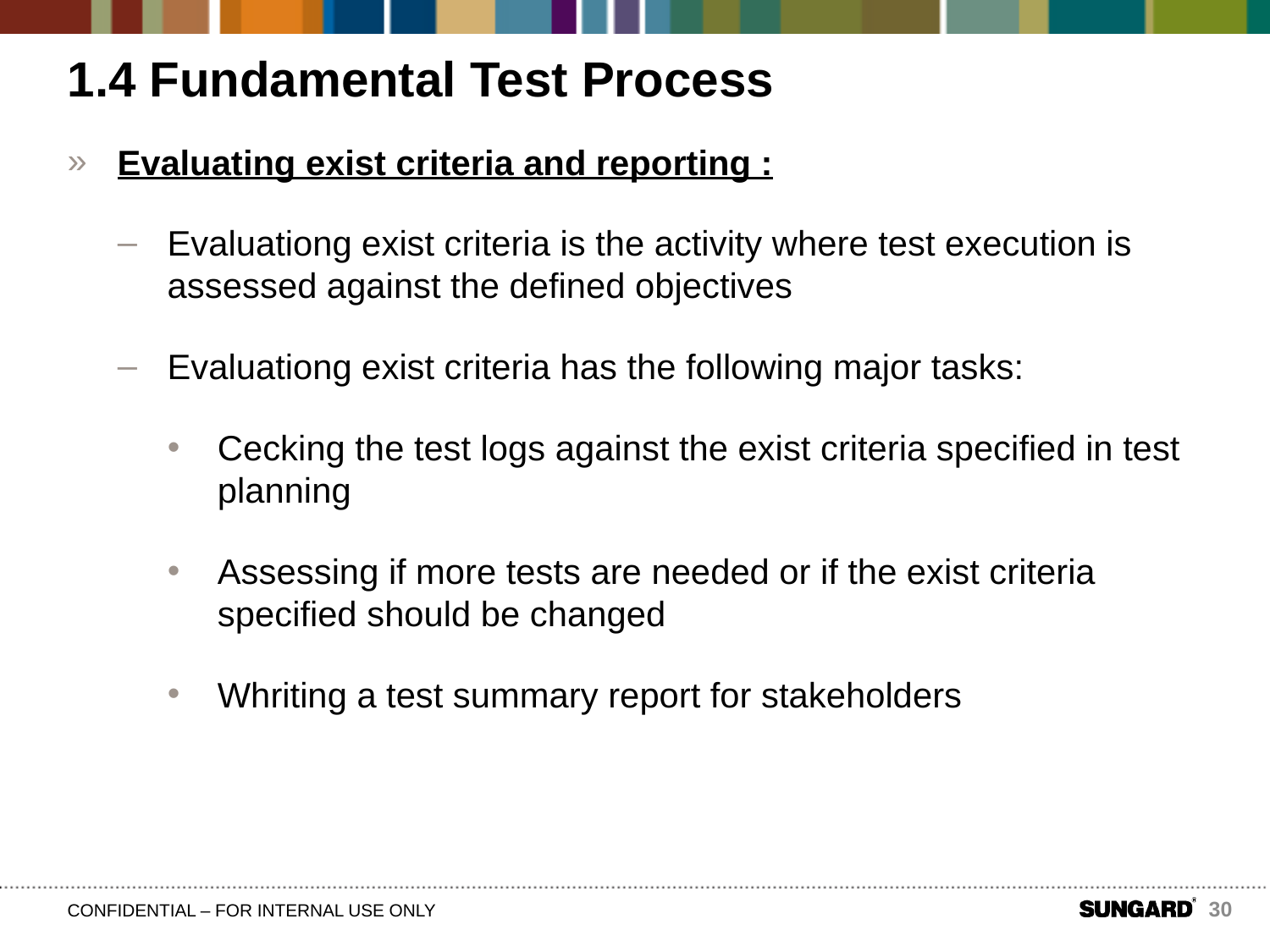

# 1.4 Fundamental Test Process
Evaluating exist criteria and reporting :
Evaluationg exist criteria is the activity where test execution is assessed against the defined objectives
Evaluationg exist criteria has the following major tasks:
Cecking the test logs against the exist criteria specified in test planning
Assessing if more tests are needed or if the exist criteria specified should be changed
Whriting a test summary report for stakeholders

30